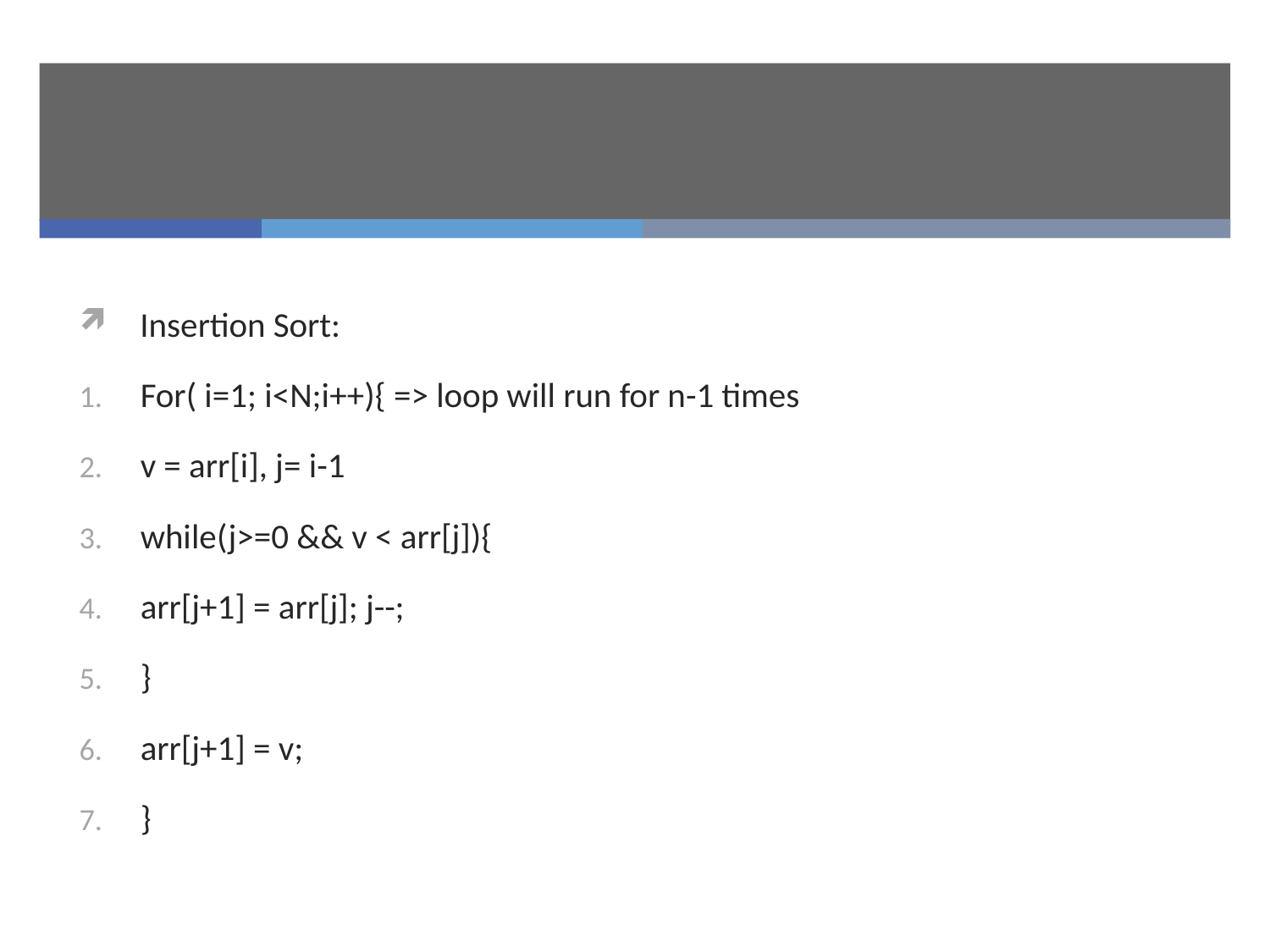

#
Insertion Sort:
For( i=1; i<N;i++){ => loop will run for n-1 times
v = arr[i], j= i-1
while(j>=0 && v < arr[j]){
arr[j+1] = arr[j]; j--;
}
arr[j+1] = v;
}